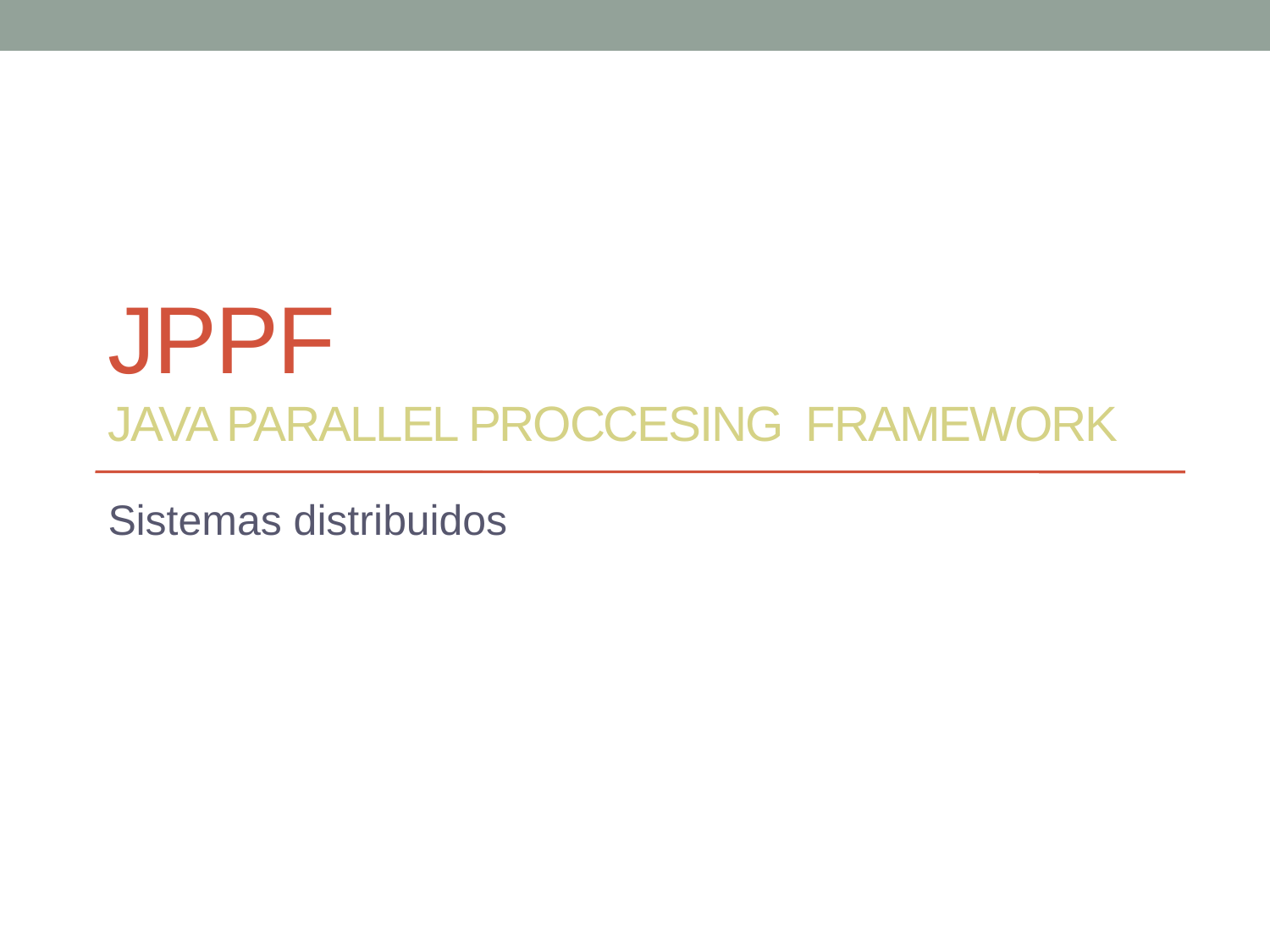

# JPPF Java Parallel Proccesing  Framework
Sistemas distribuidos